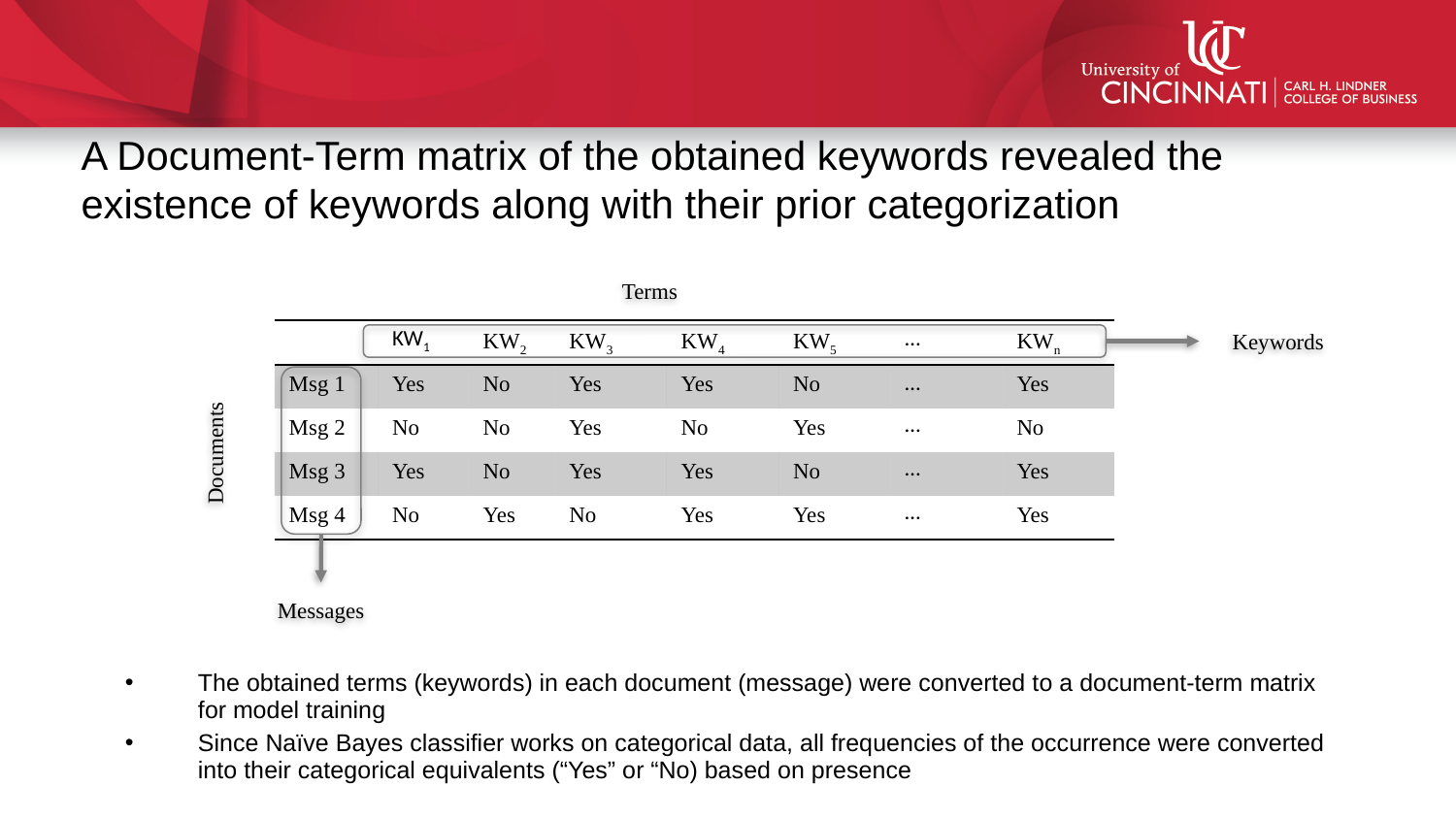

A Document-Term matrix of the obtained keywords revealed the existence of keywords along with their prior categorization
Terms
Keywords
|  | KW1 | KW2 | KW3 | KW4 | KW5 | … | KWn |
| --- | --- | --- | --- | --- | --- | --- | --- |
| Msg 1 | Yes | No | Yes | Yes | No | … | Yes |
| Msg 2 | No | No | Yes | No | Yes | … | No |
| Msg 3 | Yes | No | Yes | Yes | No | … | Yes |
| Msg 4 | No | Yes | No | Yes | Yes | … | Yes |

Documents
Messages
The obtained terms (keywords) in each document (message) were converted to a document-term matrix for model training
Since Naïve Bayes classifier works on categorical data, all frequencies of the occurrence were converted into their categorical equivalents (“Yes” or “No) based on presence